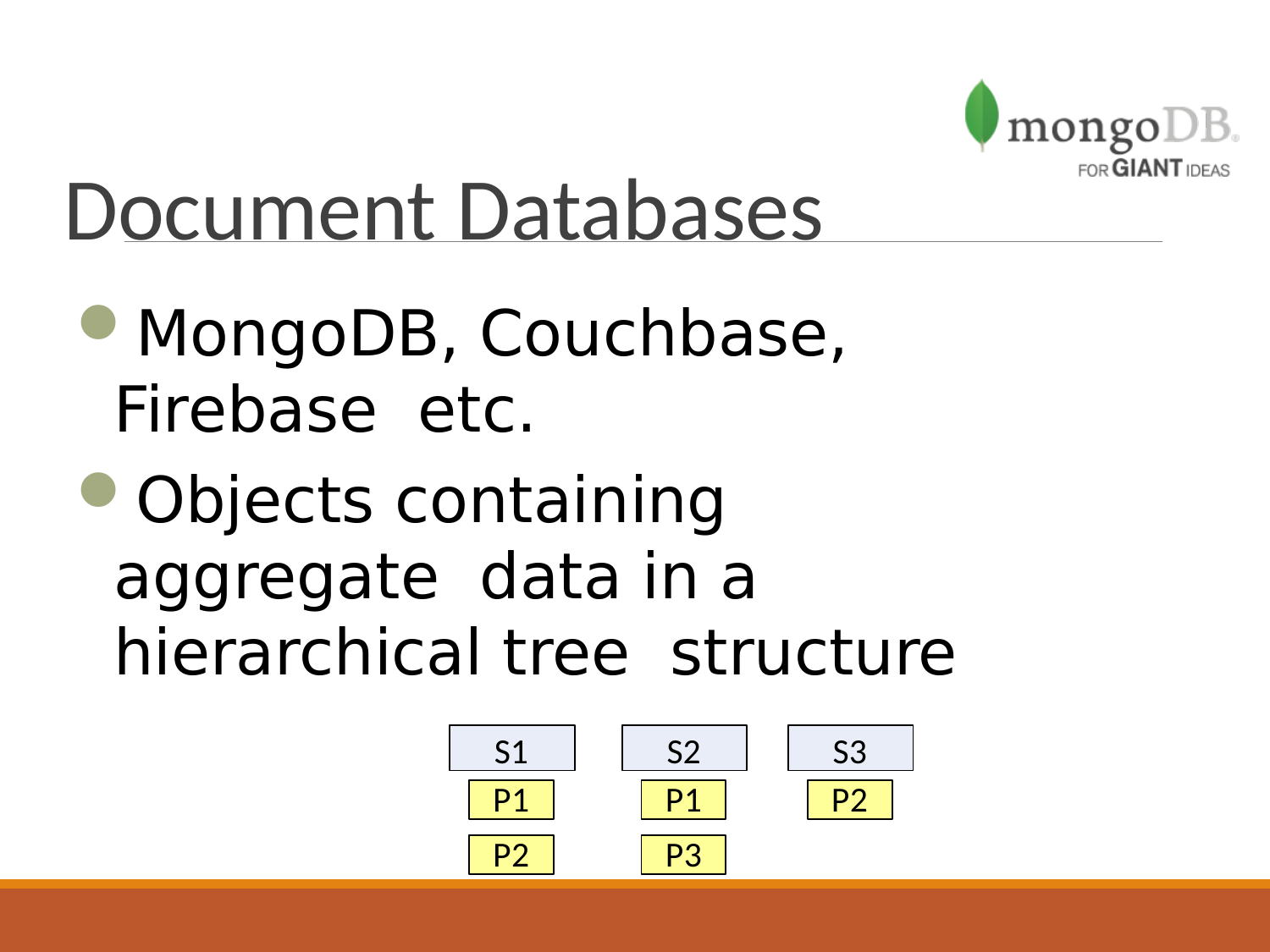

# Document Databases
MongoDB, Couchbase, Firebase  etc.
Objects containing aggregate  data in a hierarchical tree  structure
S1
S2
S3
P1
P1
P2
P2
P3